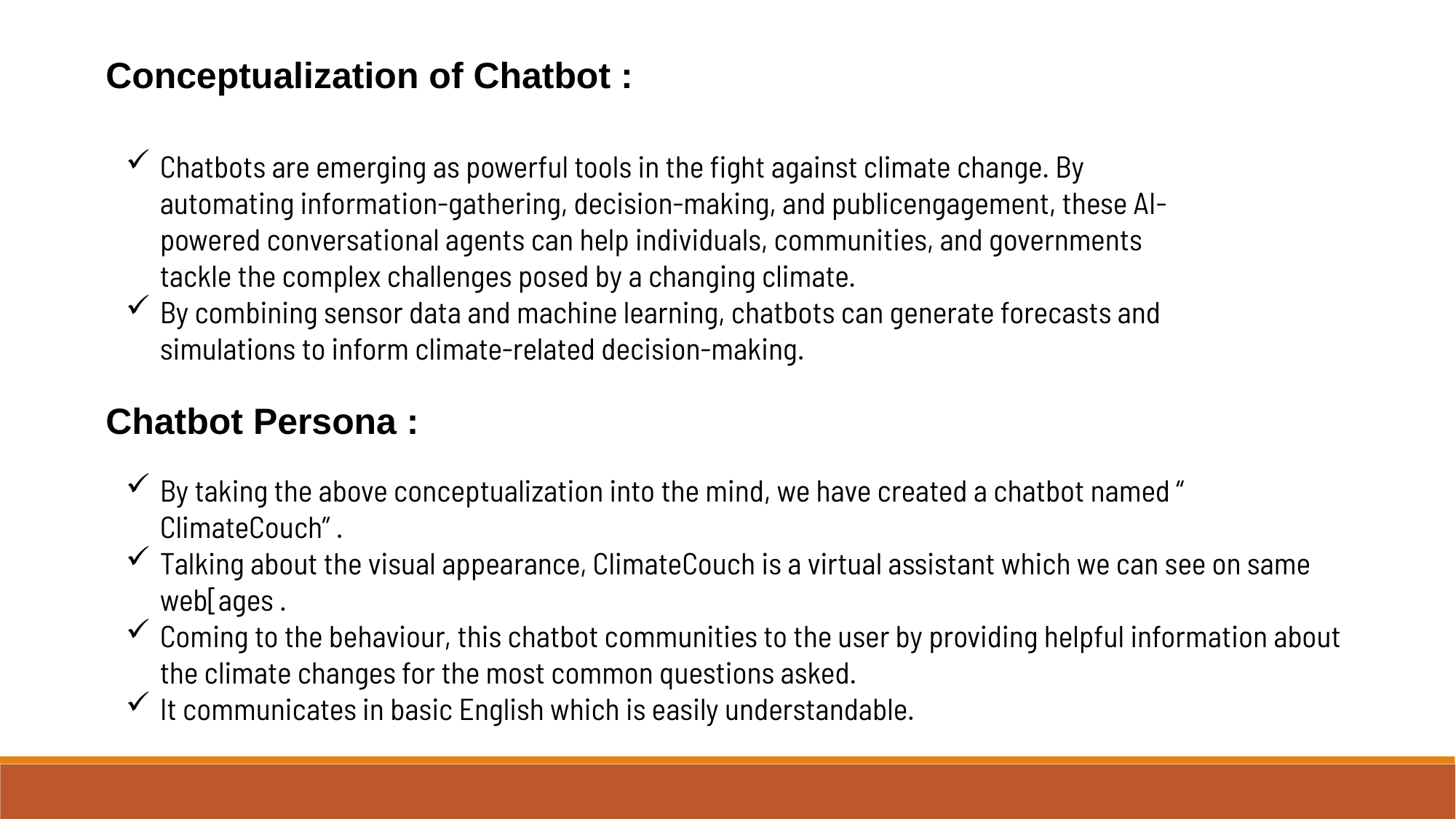

Conceptualization of Chatbot :

Chatbots are emerging as powerful tools in the fight against climate change. By automating information-gathering, decision-making, and publicengagement, these AI-powered conversational agents can help individuals, communities, and governments tackle the complex challenges posed by a changing climate.
By combining sensor data and machine learning, chatbots can generate forecasts and simulations to inform climate-related decision-making.
Chatbot Persona :
By taking the above conceptualization into the mind, we have created a chatbot named “ ClimateCouch” .
Talking about the visual appearance, ClimateCouch is a virtual assistant which we can see on same web[ages .
Coming to the behaviour, this chatbot communities to the user by providing helpful information about the climate changes for the most common questions asked.
It communicates in basic English which is easily understandable.